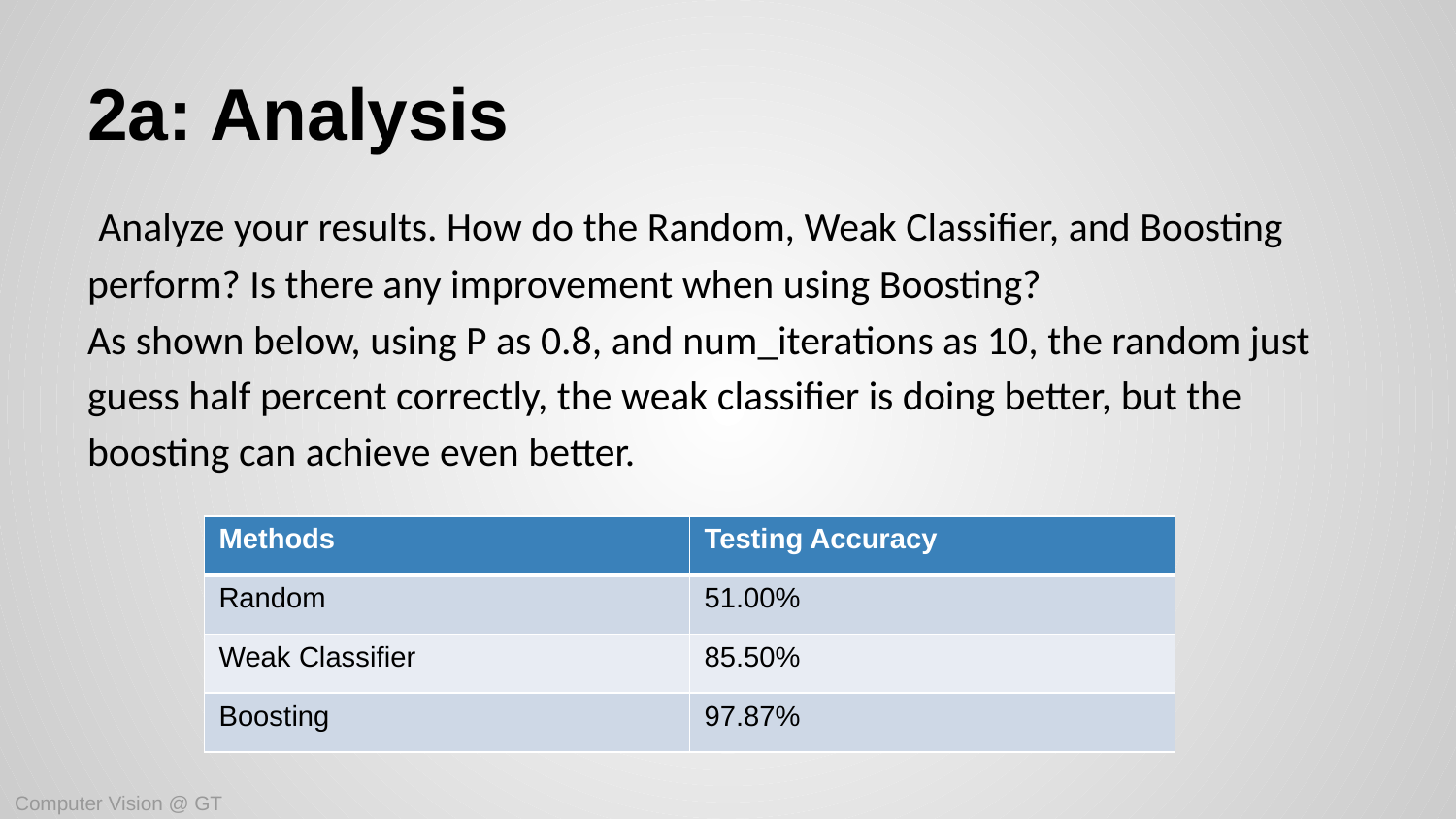

# 2a: Analysis
 Analyze your results. How do the Random, Weak Classifier, and Boosting perform? Is there any improvement when using Boosting?
As shown below, using P as 0.8, and num_iterations as 10, the random just guess half percent correctly, the weak classifier is doing better, but the boosting can achieve even better.

| Methods | Testing Accuracy |
| --- | --- |
| Random | 51.00% |
| Weak Classifier | 85.50% |
| Boosting | 97.87% |
Computer Vision @ GT